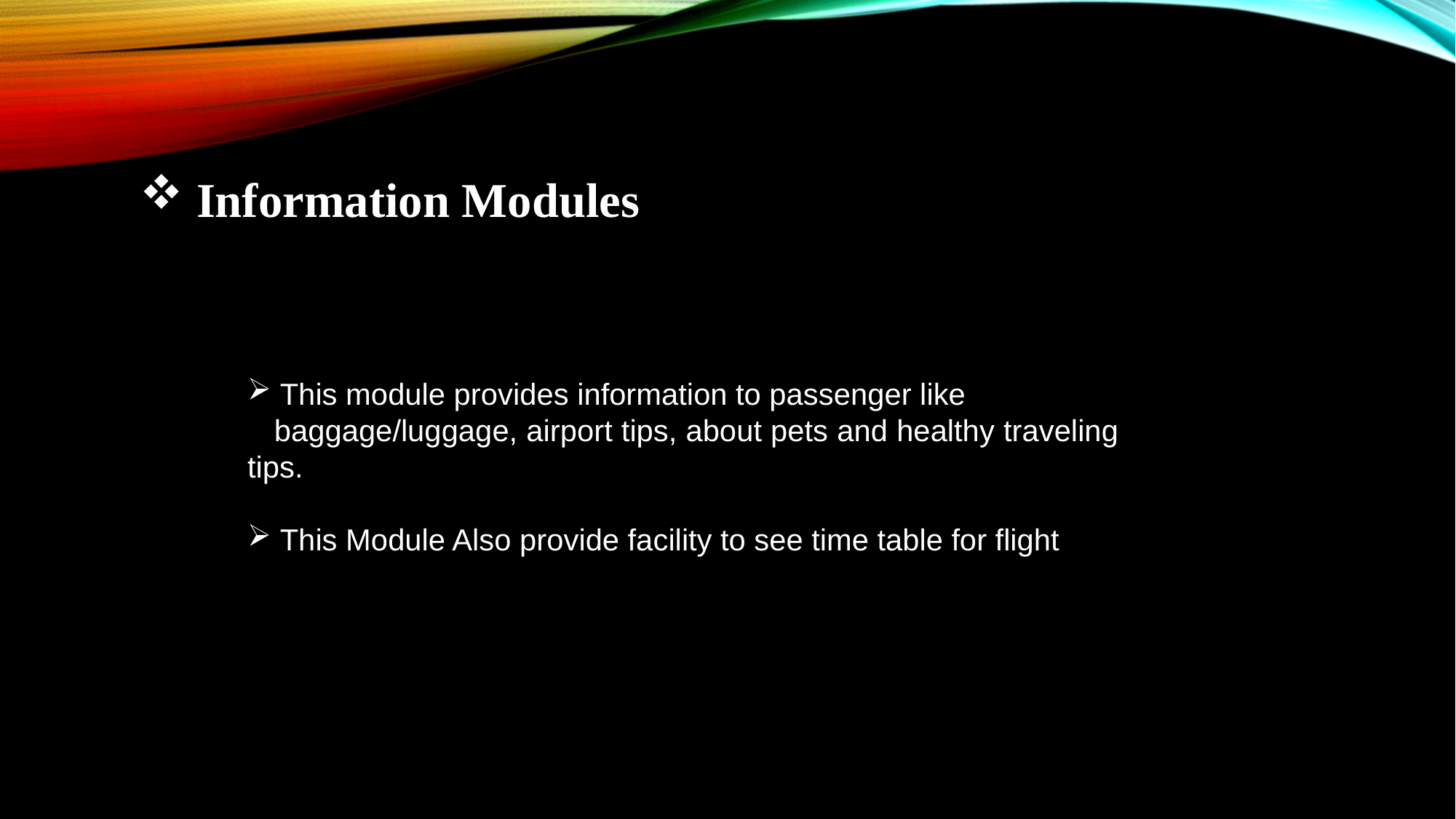

Information Modules
 This module provides information to passenger like
   baggage/luggage, airport tips, about pets and healthy traveling       tips.

 This Module Also provide facility to see time table for flight